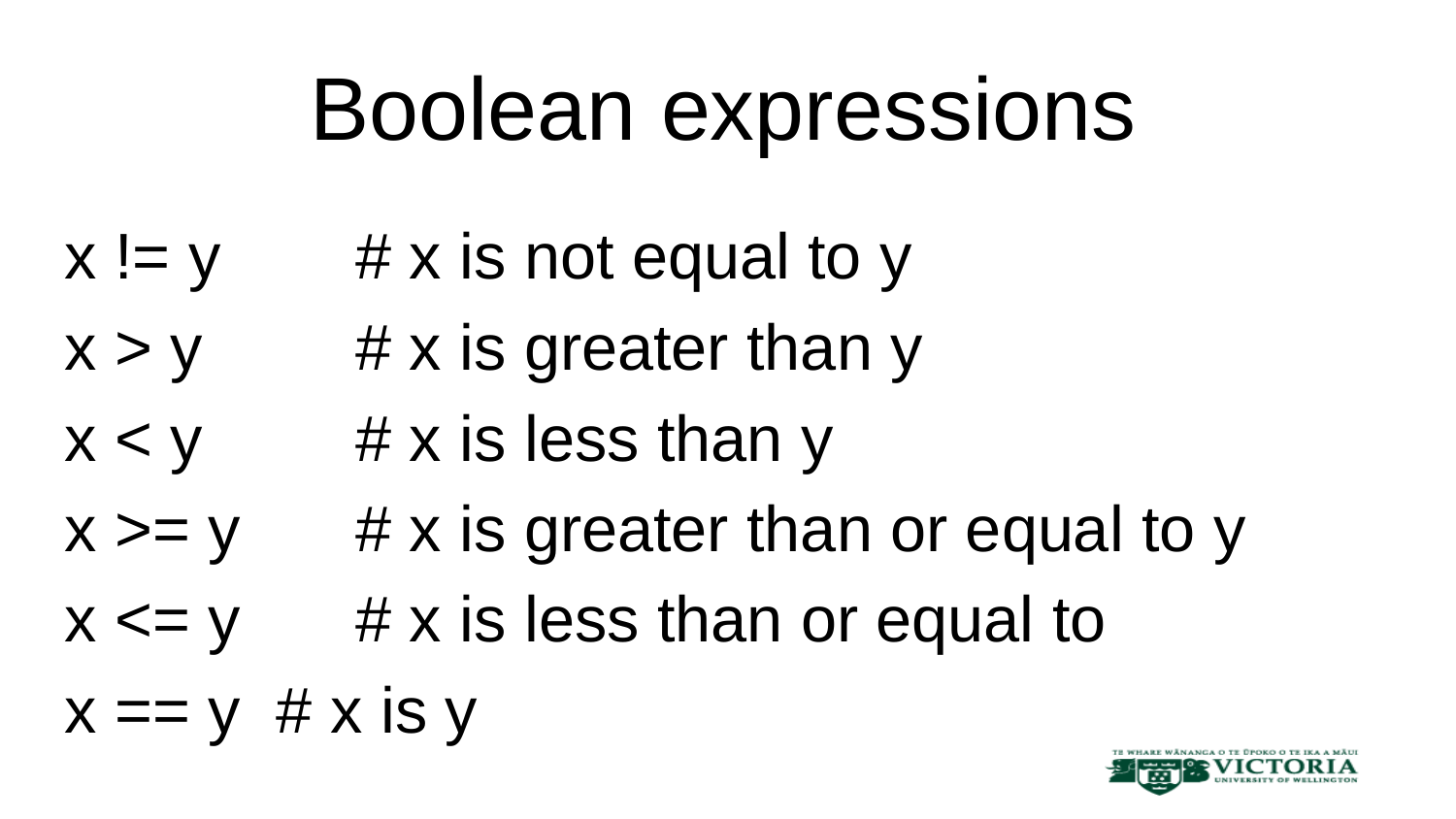

# Boolean expressions
x != y 	# x is not equal to y
x > y  	# x is greater than y
x < y  	# x is less than y
x >= y 	# x is greater than or equal to y
x <= y 	# x is less than or equal to
x == y  # x is y